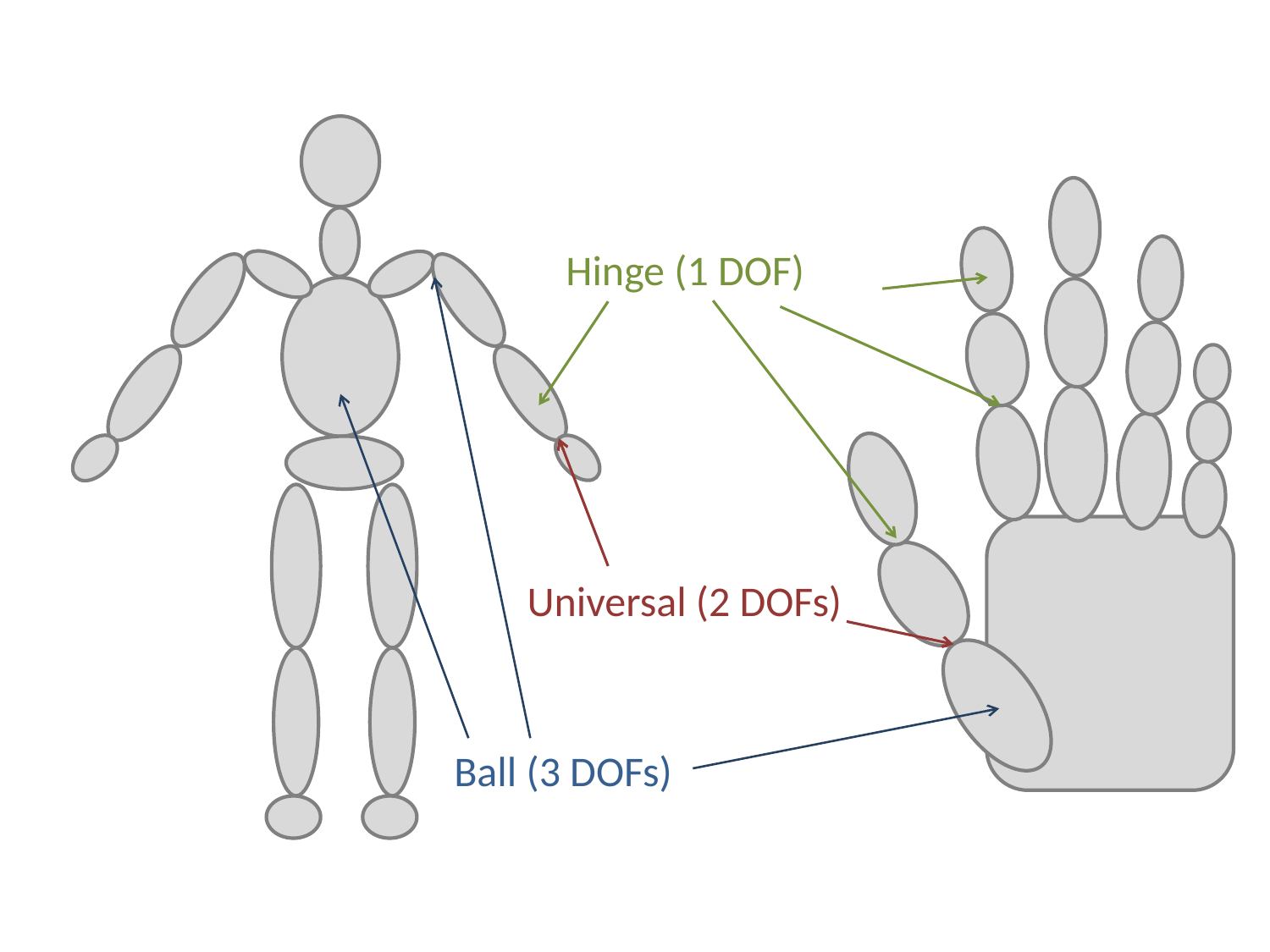

Hinge (1 DOF)
Universal (2 DOFs)
Ball (3 DOFs)